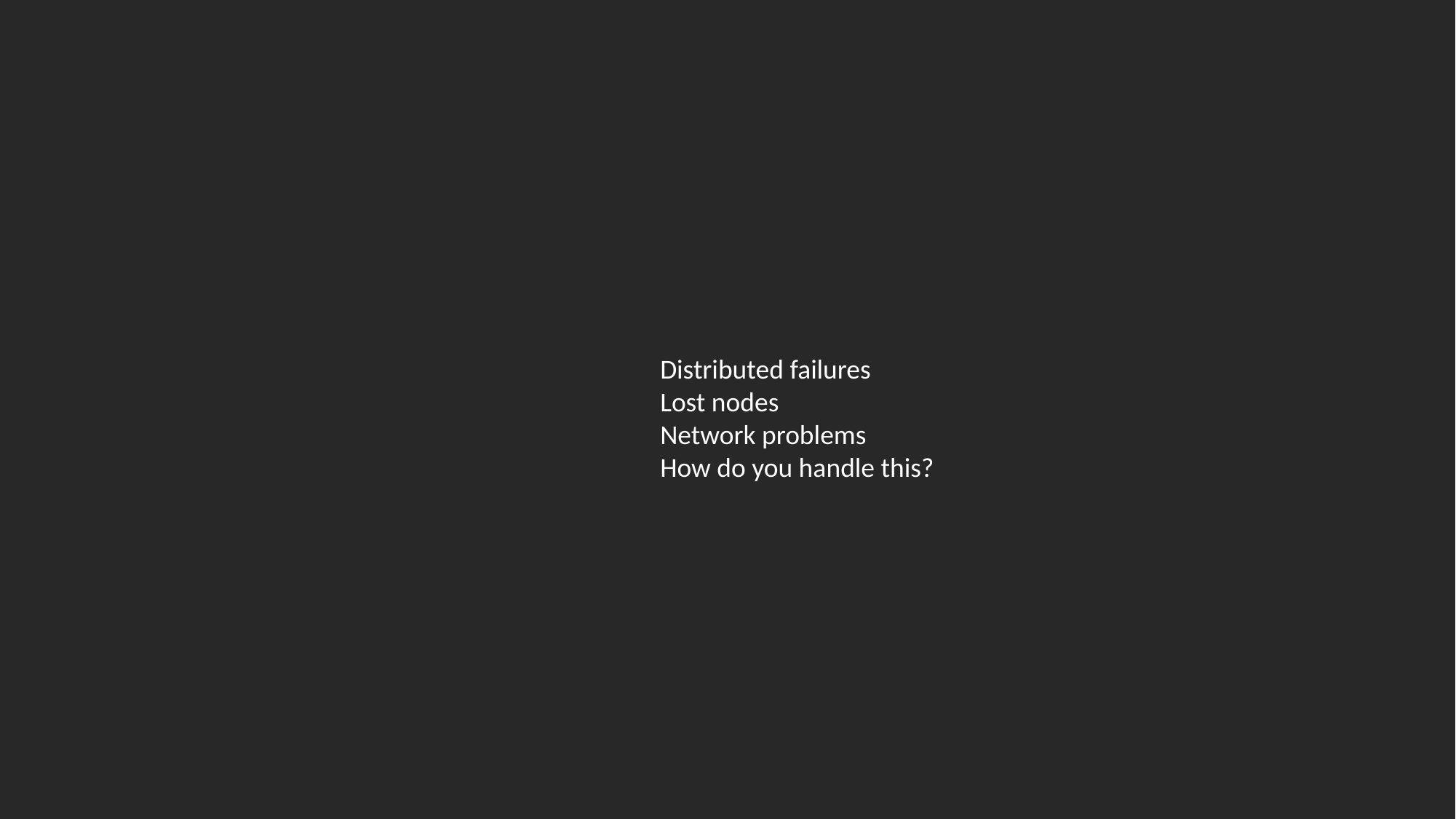

Distributed failures
Lost nodes
Network problems
How do you handle this?